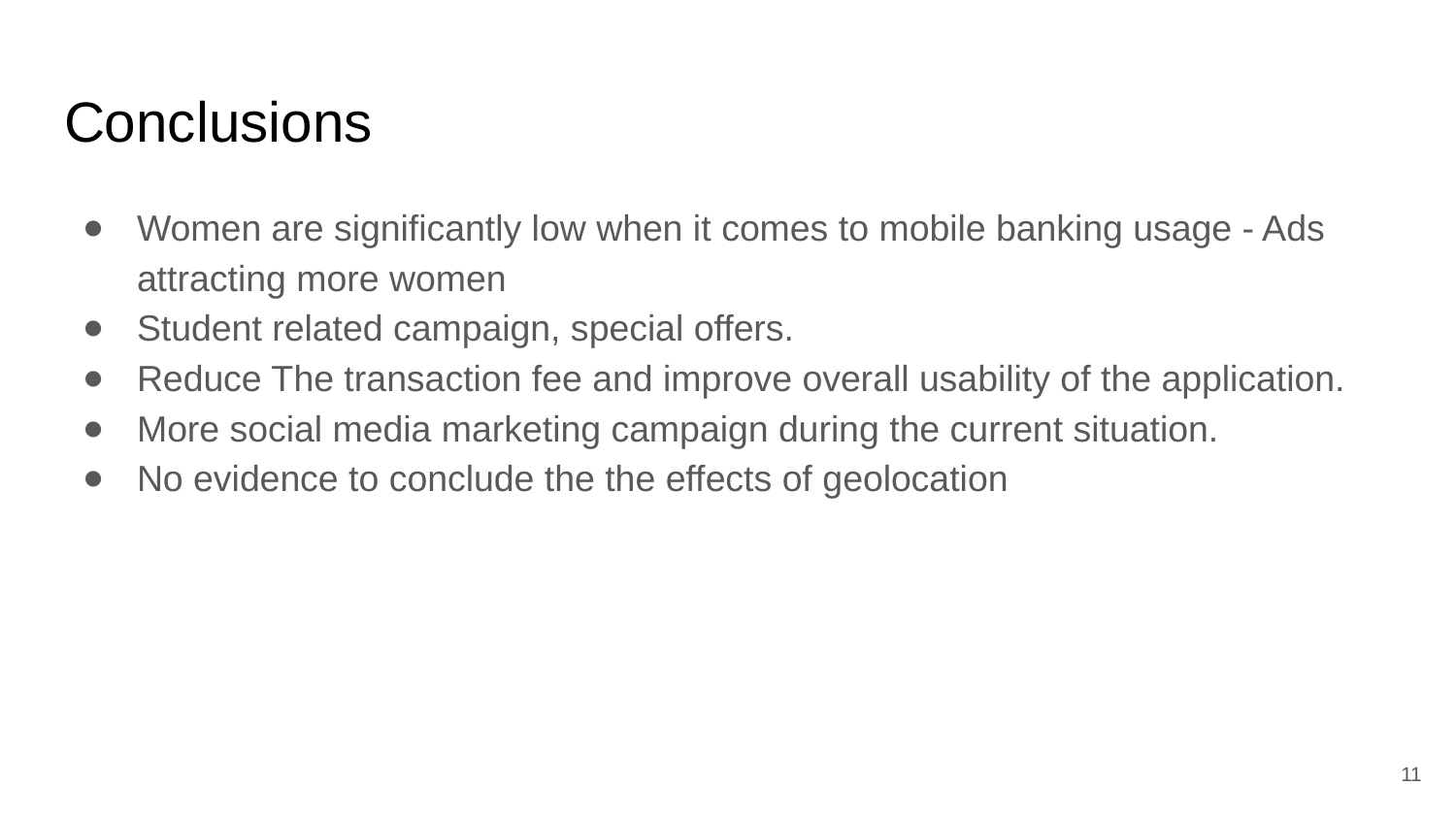

# Conclusions
Women are significantly low when it comes to mobile banking usage - Ads attracting more women
Student related campaign, special offers.
Reduce The transaction fee and improve overall usability of the application.
More social media marketing campaign during the current situation.
No evidence to conclude the the effects of geolocation
11